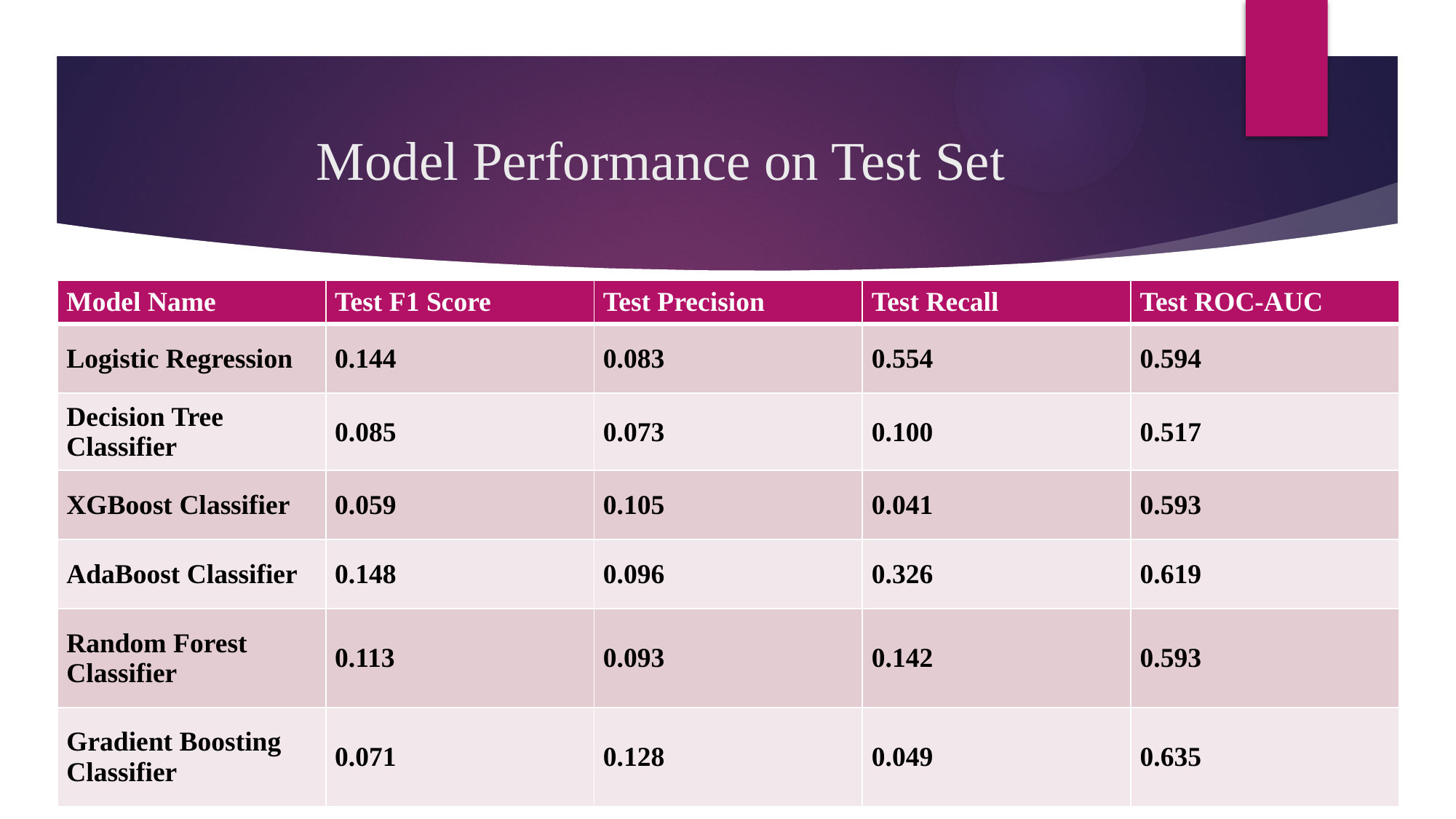

# Model Performance on Test Set
| Model Name | Test F1 Score | Test Precision | Test Recall | Test ROC-AUC |
| --- | --- | --- | --- | --- |
| Logistic Regression | 0.144 | 0.083 | 0.554 | 0.594 |
| Decision Tree Classifier | 0.085 | 0.073 | 0.100 | 0.517 |
| XGBoost Classifier | 0.059 | 0.105 | 0.041 | 0.593 |
| AdaBoost Classifier | 0.148 | 0.096 | 0.326 | 0.619 |
| Random Forest Classifier | 0.113 | 0.093 | 0.142 | 0.593 |
| Gradient Boosting Classifier | 0.071 | 0.128 | 0.049 | 0.635 |